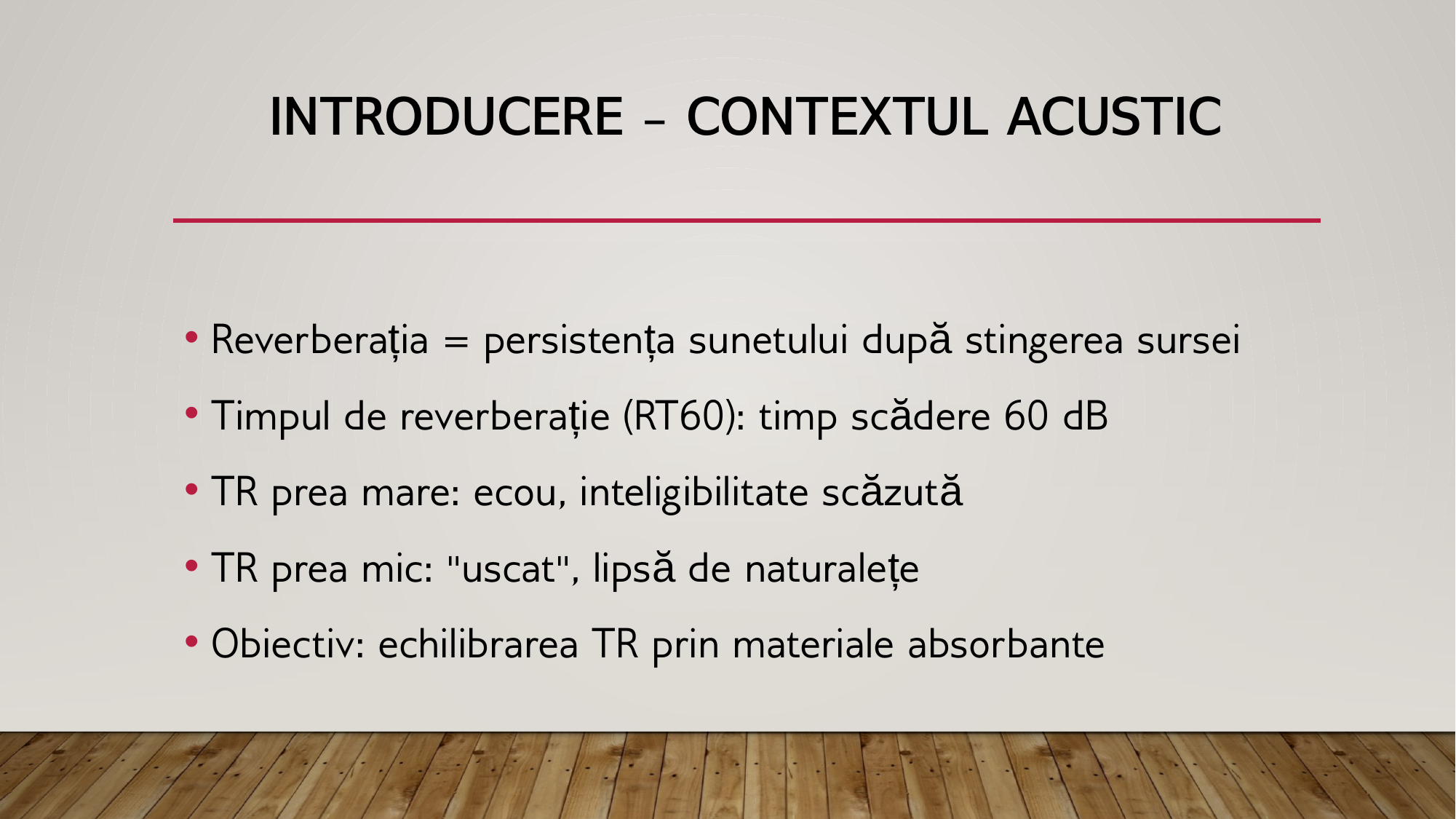

# Introducere – Contextul acustic
Reverberația = persistența sunetului după stingerea sursei
Timpul de reverberație (RT60): timp scădere 60 dB
TR prea mare: ecou, inteligibilitate scăzută
TR prea mic: "uscat", lipsă de naturalețe
Obiectiv: echilibrarea TR prin materiale absorbante